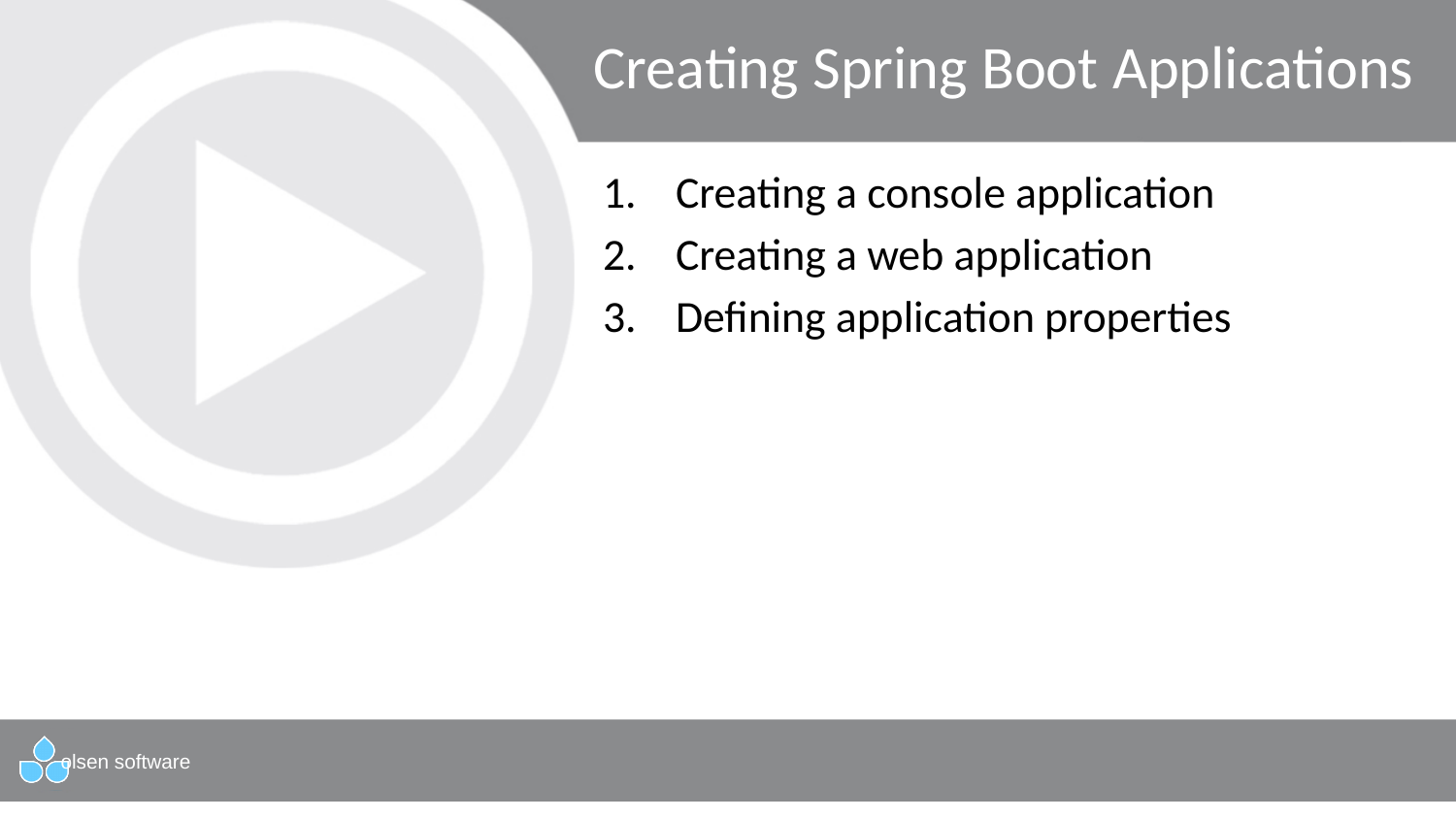

# Creating Spring Boot Applications
Creating a console application
Creating a web application
Defining application properties